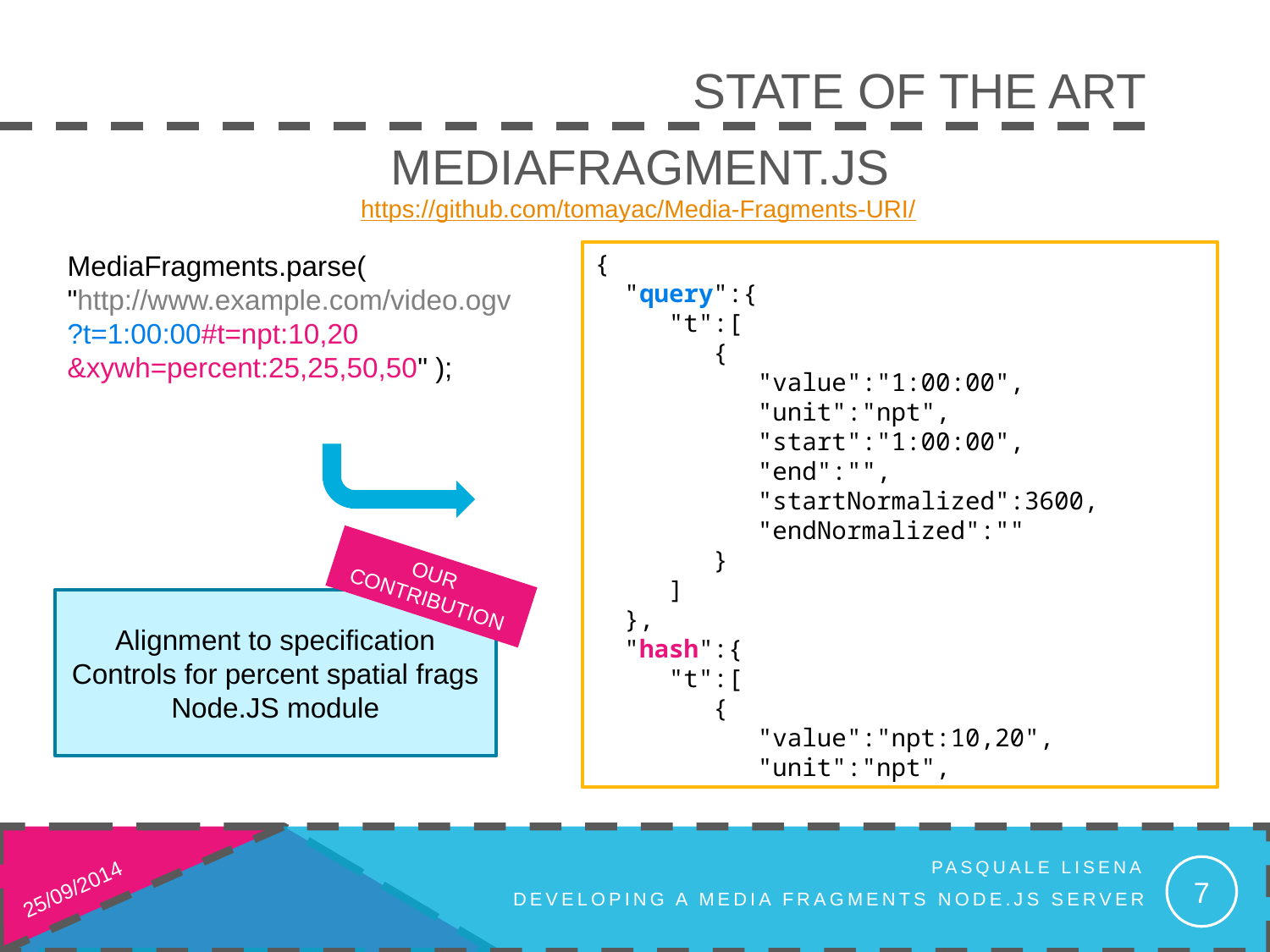

# State of the art
Mediafragment.js
 https://github.com/tomayac/Media-Fragments-URI/
MediaFragments.parse( "http://www.example.com/video.ogv
?t=1:00:00#t=npt:10,20
&xywh=percent:25,25,50,50" );
{
  "query":{
     "t":[
        {
           "value":"1:00:00",
           "unit":"npt",
           "start":"1:00:00",
           "end":"",
           "startNormalized":3600,
           "endNormalized":""
        }
     ]
  },
  "hash":{
     "t":[
        {
           "value":"npt:10,20",
           "unit":"npt",

OUR
CONTRIBUTION
Alignment to specification
Controls for percent spatial frags
Node.JS module
7
25/09/2014